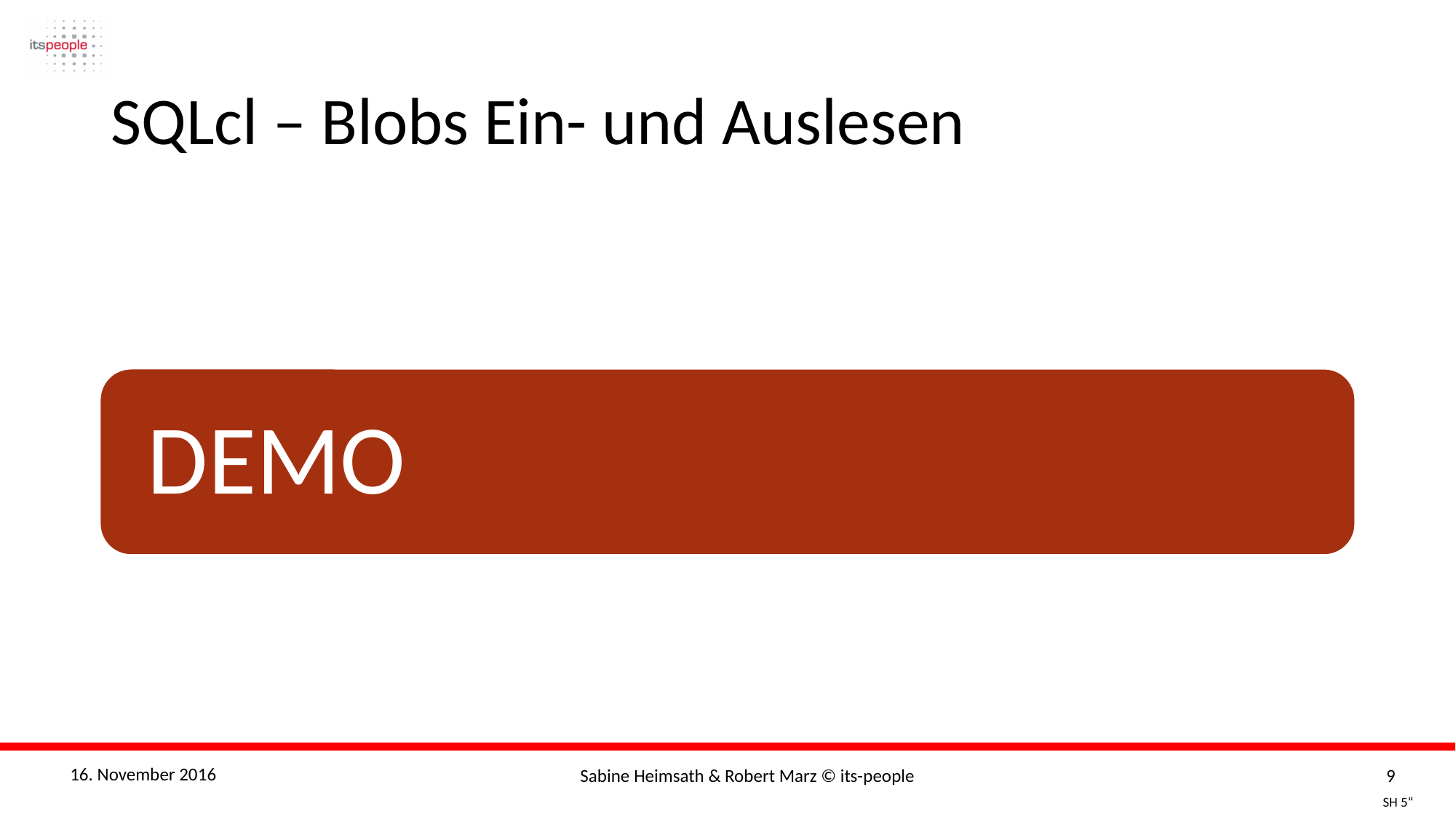

SQLcl – Blobs Ein- und Auslesen
DEMO
SH 5“